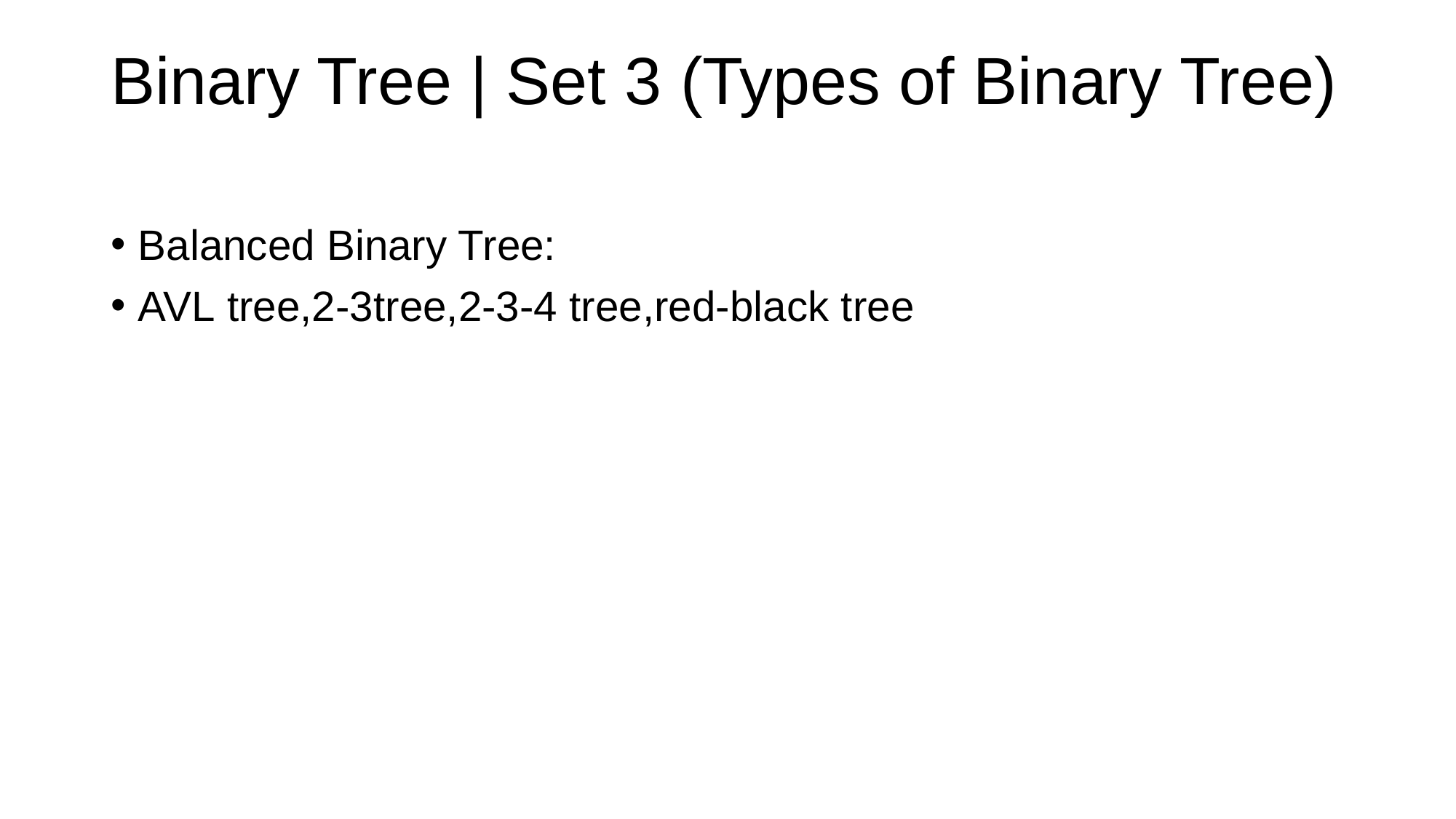

# Binary Tree | Set 3 (Types of Binary Tree)
Balanced Binary Tree:
AVL tree,2-3tree,2-3-4 tree,red-black tree